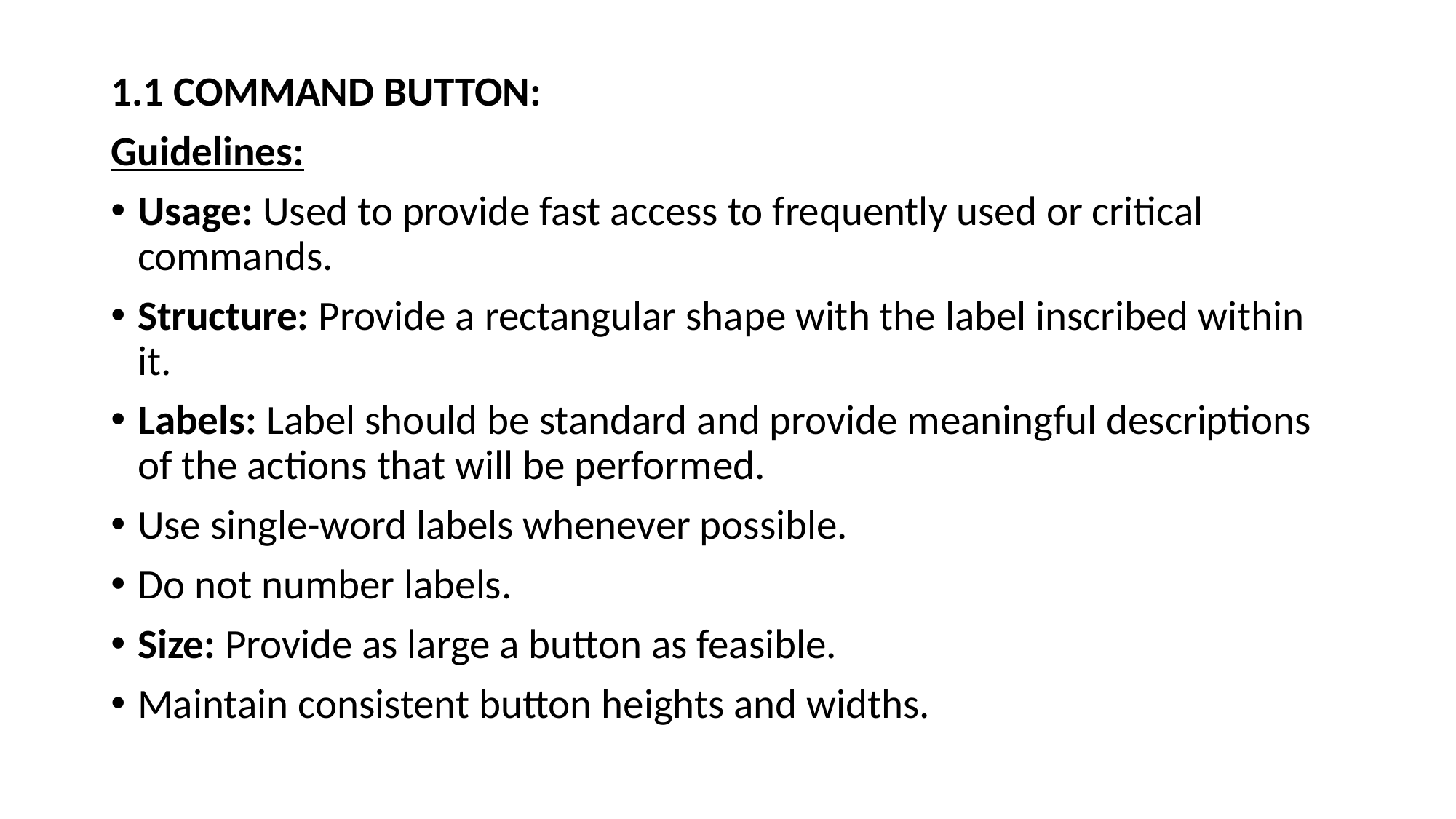

1.1 COMMAND BUTTON:
Guidelines:
Usage: Used to provide fast access to frequently used or critical commands.
Structure: Provide a rectangular shape with the label inscribed within it.
Labels: Label should be standard and provide meaningful descriptions of the actions that will be performed.
Use single-word labels whenever possible.
Do not number labels.
Size: Provide as large a button as feasible.
Maintain consistent button heights and widths.